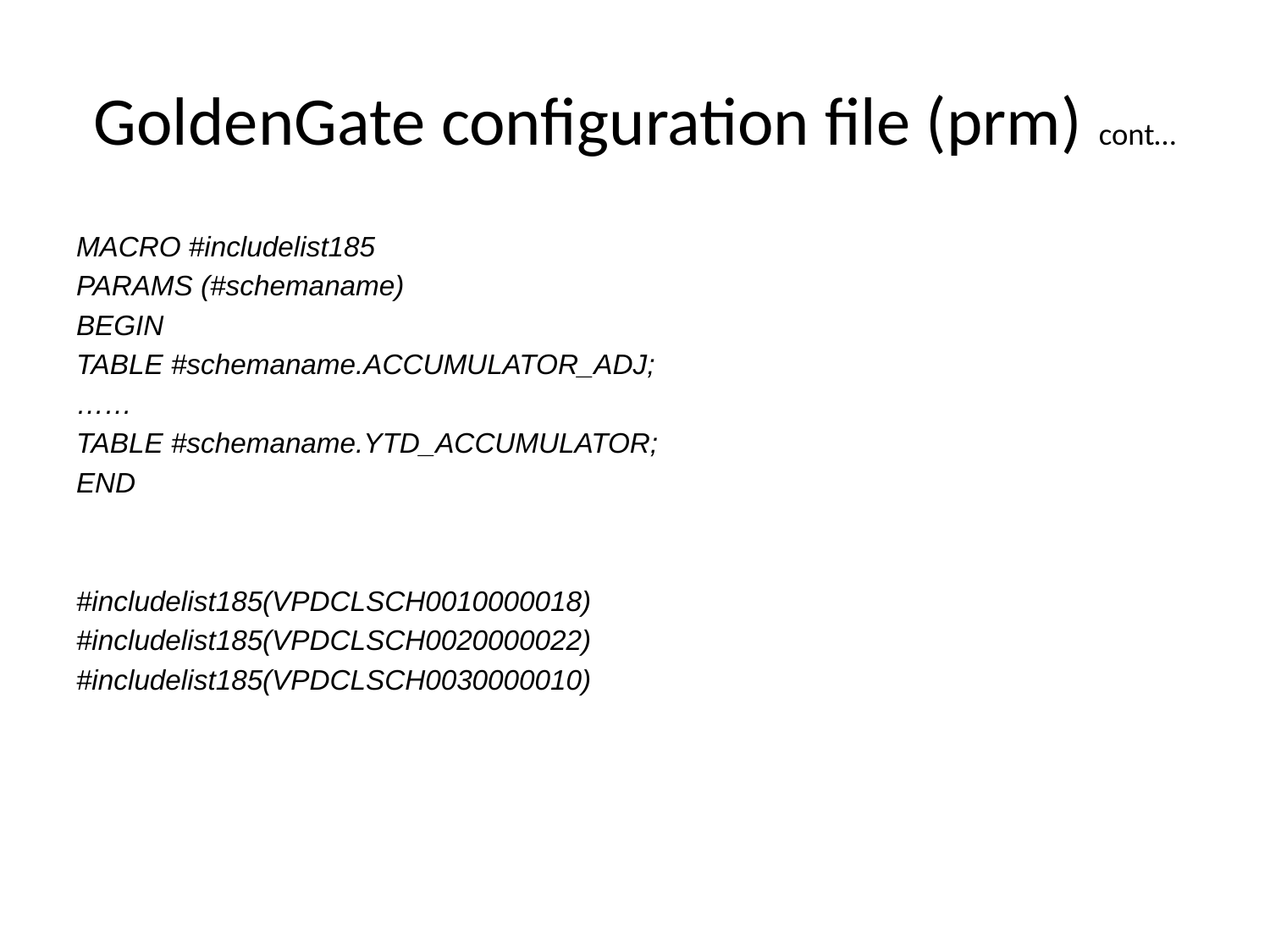

# GoldenGate configuration file (prm) cont…
MACRO #includelist185
PARAMS (#schemaname)
BEGIN
TABLE #schemaname.ACCUMULATOR_ADJ;
……
TABLE #schemaname.YTD_ACCUMULATOR;
END

#includelist185(VPDCLSCH0010000018)
#includelist185(VPDCLSCH0020000022)
#includelist185(VPDCLSCH0030000010)